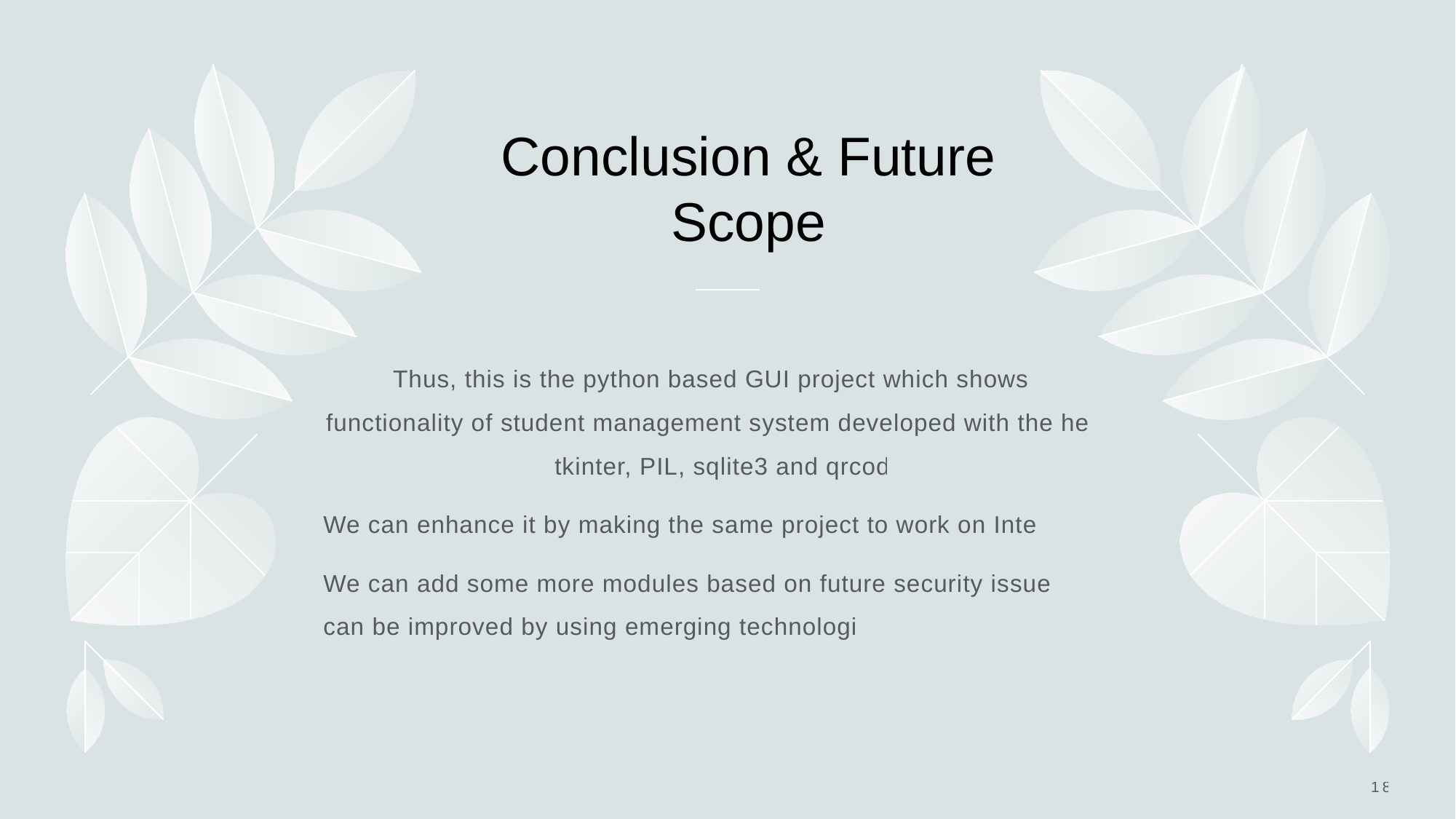

# Conclusion & Future Scope
Thus, this is the python based GUI project which shows the functionality of student management system developed with the help of tkinter, PIL, sqlite3 and qrcode.
We can enhance it by making the same project to work on Internet
We can add some more modules based on future security issues  & can be improved by using emerging technologies.

18